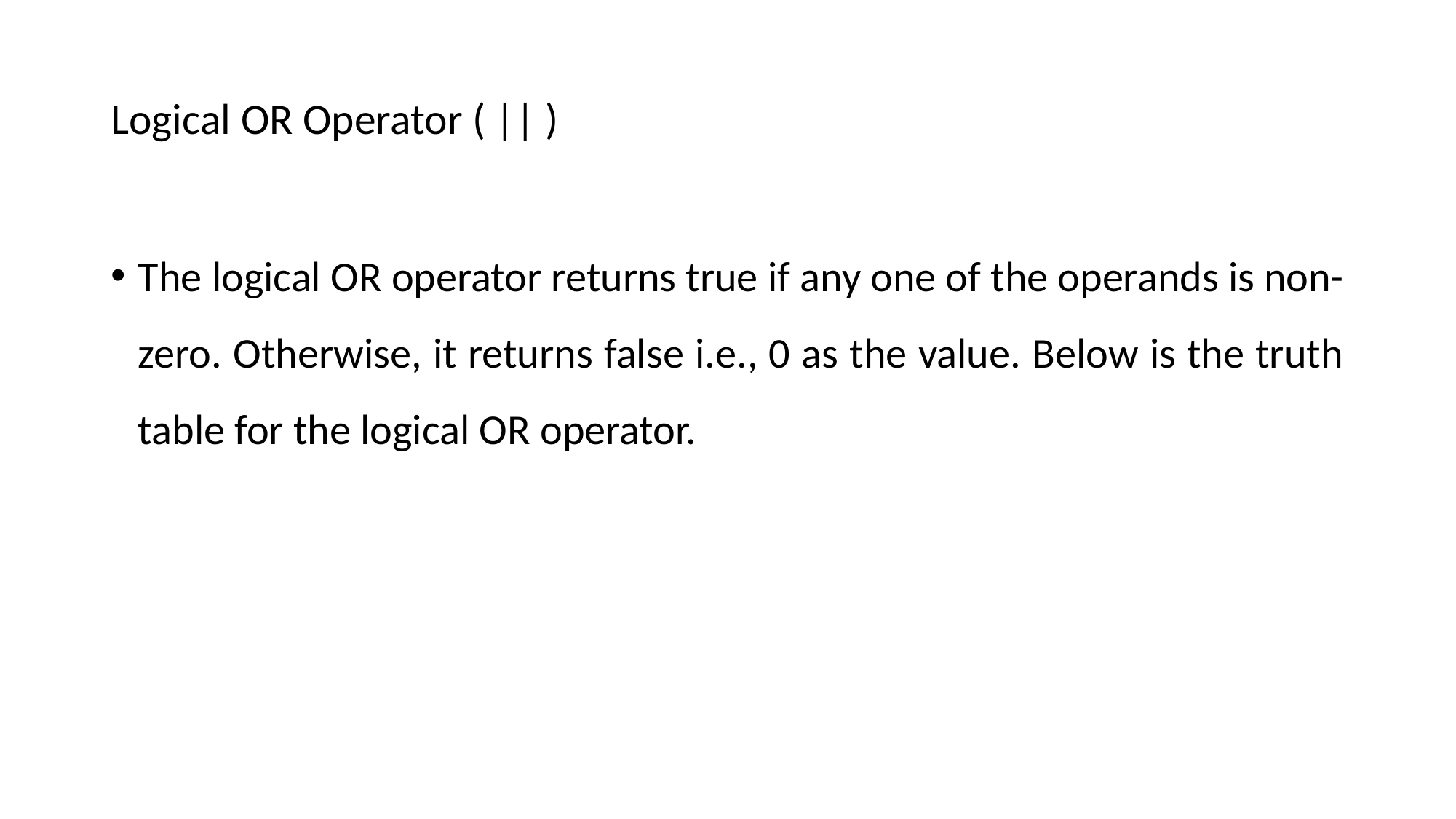

# Logical OR Operator ( || )
The logical OR operator returns true if any one of the operands is non-zero. Otherwise, it returns false i.e., 0 as the value. Below is the truth table for the logical OR operator.